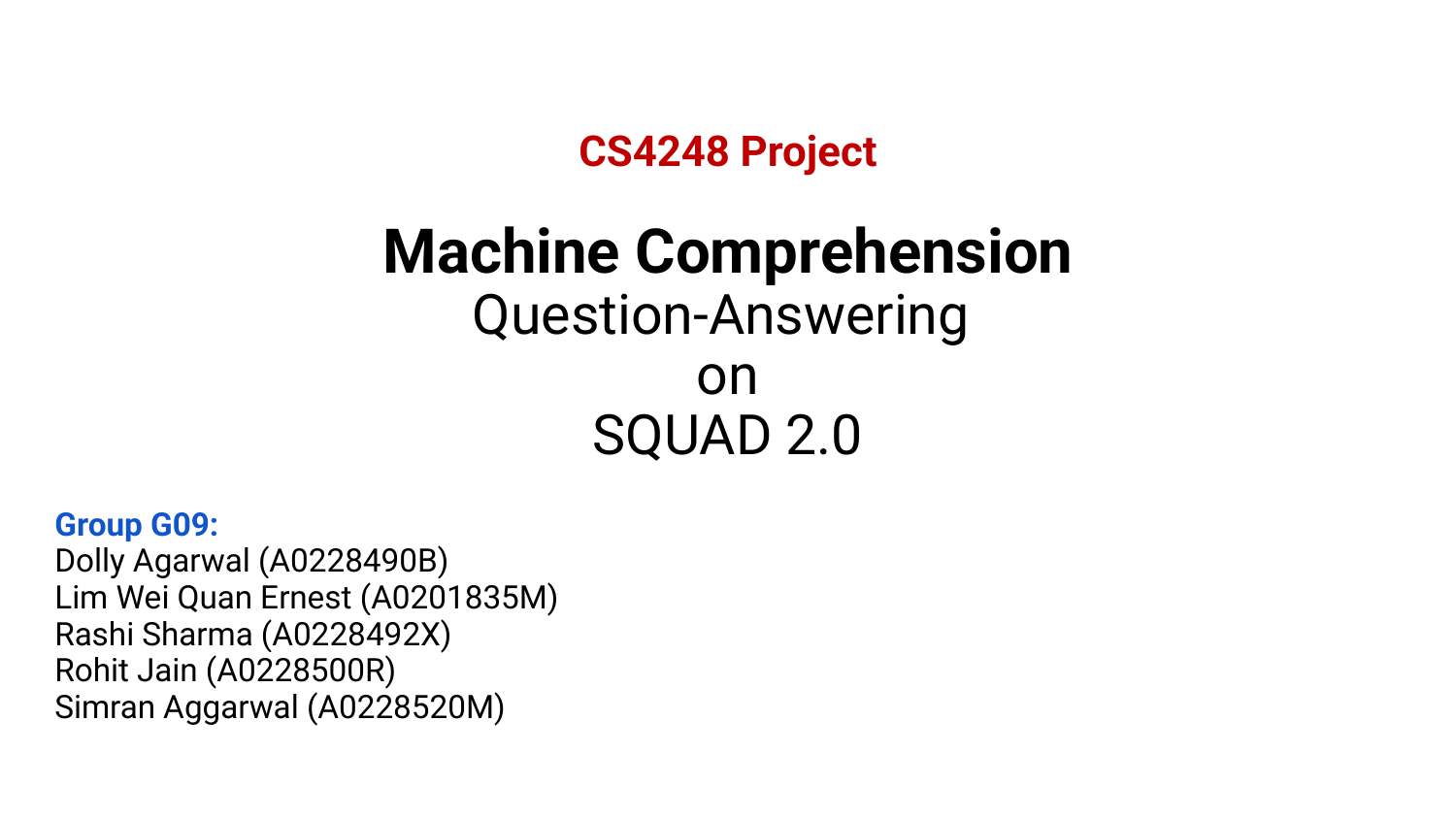

CS4248 Project
# Machine Comprehension Question-Answering on SQUAD 2.0
Group G09:
Dolly Agarwal (A0228490B)
Lim Wei Quan Ernest (A0201835M)
Rashi Sharma (A0228492X)
Rohit Jain (A0228500R)
Simran Aggarwal (A0228520M)